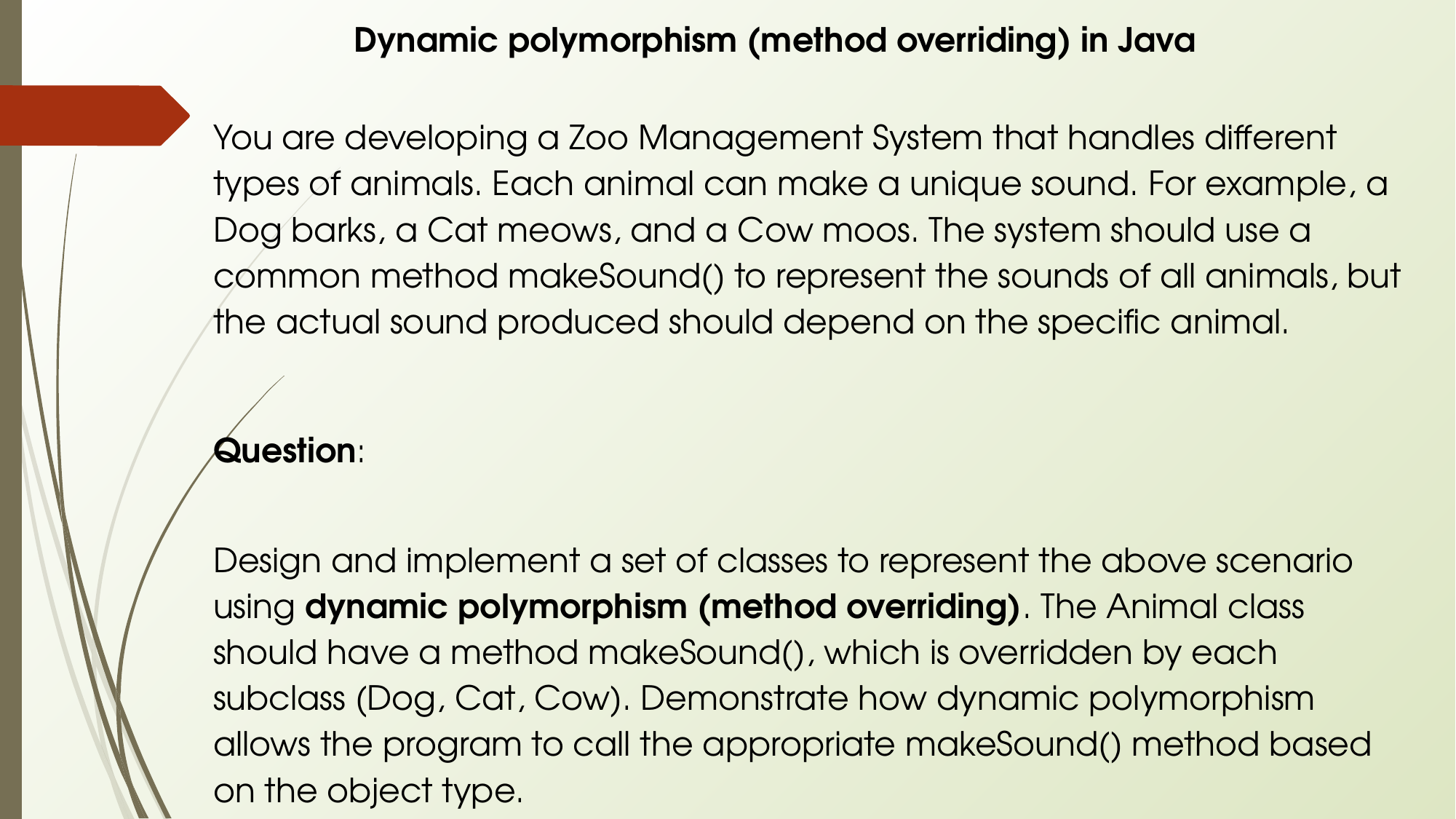

Dynamic polymorphism (method overriding) in Java

You are developing a Zoo Management System that handles different types of animals. Each animal can make a unique sound. For example, a Dog barks, a Cat meows, and a Cow moos. The system should use a common method makeSound() to represent the sounds of all animals, but the actual sound produced should depend on the specific animal.

Question:
Design and implement a set of classes to represent the above scenario using dynamic polymorphism (method overriding). The Animal class should have a method makeSound(), which is overridden by each subclass (Dog, Cat, Cow). Demonstrate how dynamic polymorphism allows the program to call the appropriate makeSound() method based on the object type.